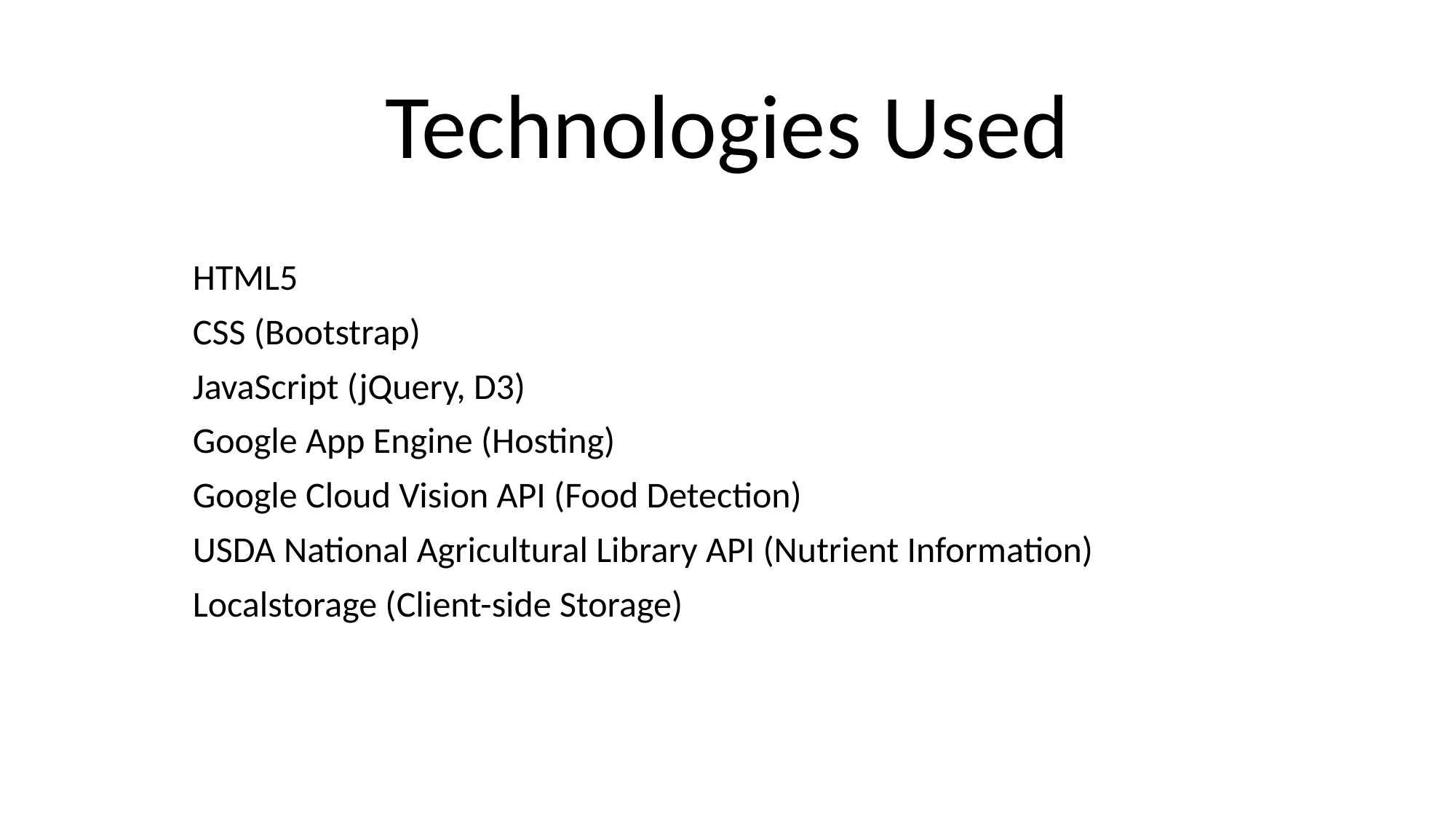

# Technologies Used
HTML5
CSS (Bootstrap)
JavaScript (jQuery, D3)
Google App Engine (Hosting)
Google Cloud Vision API (Food Detection)
USDA National Agricultural Library API (Nutrient Information)
Localstorage (Client-side Storage)